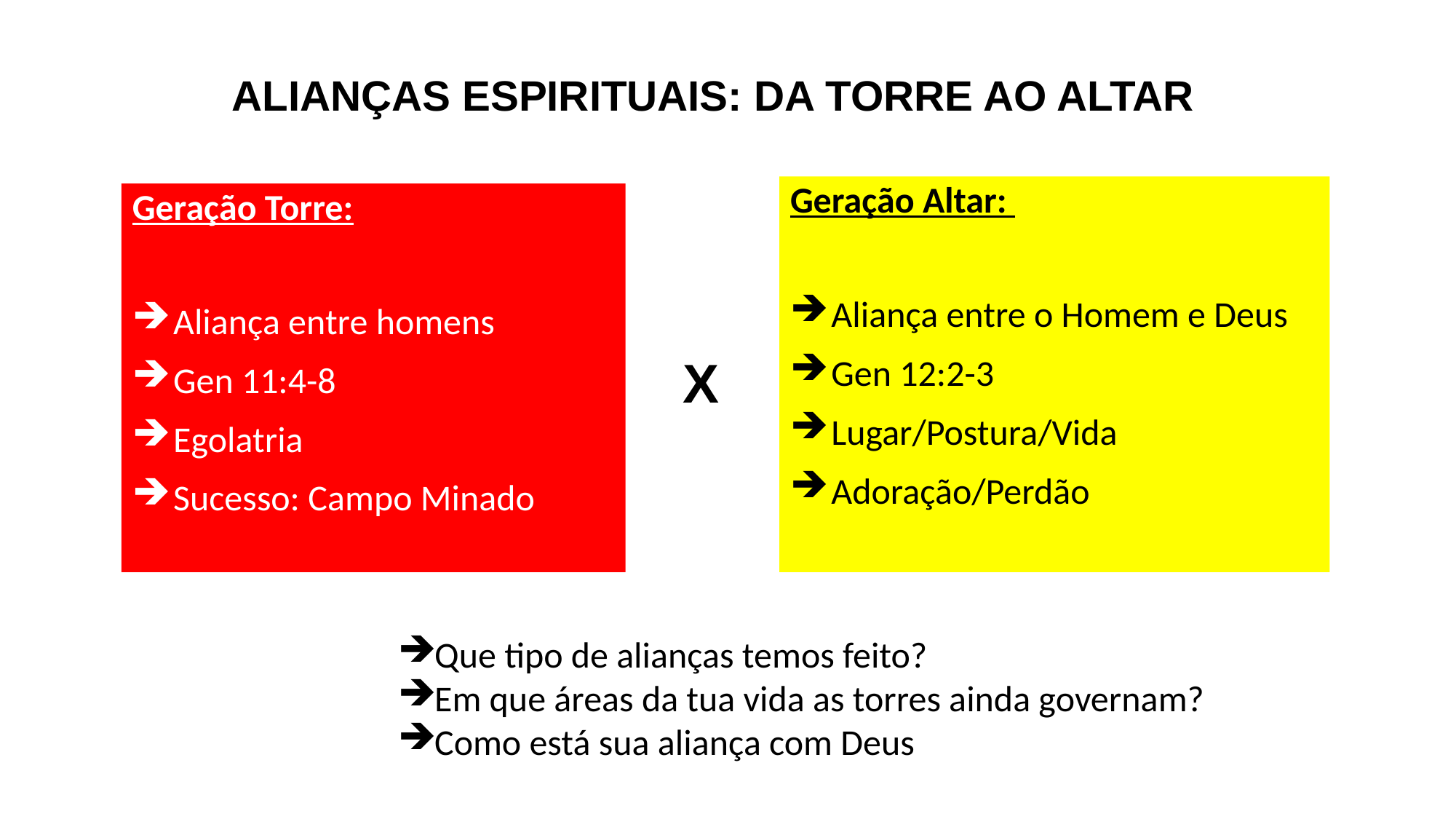

ALIANÇAS ESPIRITUAIS: DA TORRE AO ALTAR
Geração Altar:

Aliança entre o Homem e Deus
Gen 12:2-3
Lugar/Postura/Vida
Adoração/Perdão
Geração Torre:

Aliança entre homens
Gen 11:4-8
Egolatria
Sucesso: Campo Minado
X
Que tipo de alianças temos feito?
Em que áreas da tua vida as torres ainda governam?
Como está sua aliança com Deus